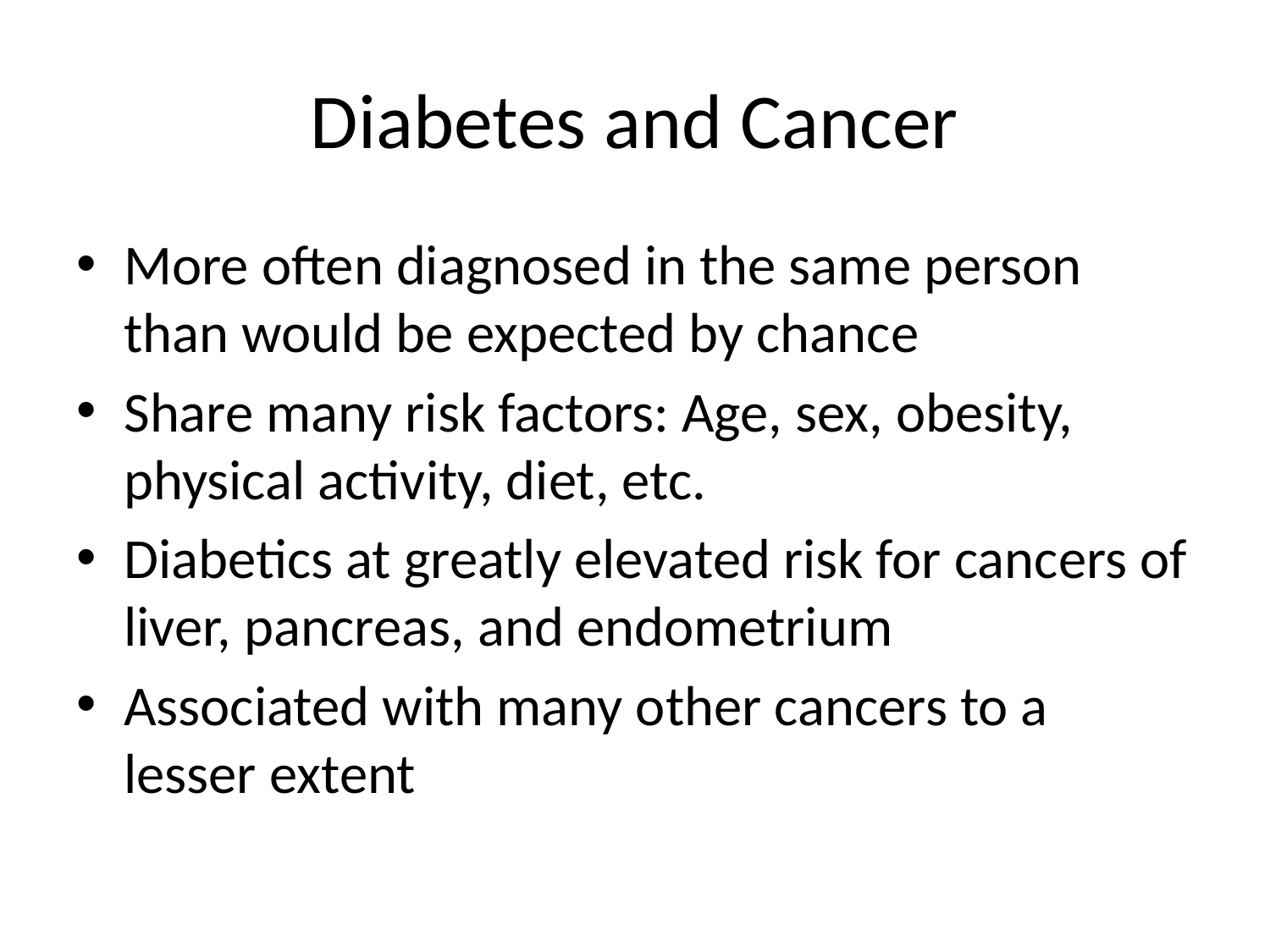

# Diabetes and Cancer
More often diagnosed in the same person than would be expected by chance
Share many risk factors: Age, sex, obesity, physical activity, diet, etc.
Diabetics at greatly elevated risk for cancers of liver, pancreas, and endometrium
Associated with many other cancers to a lesser extent